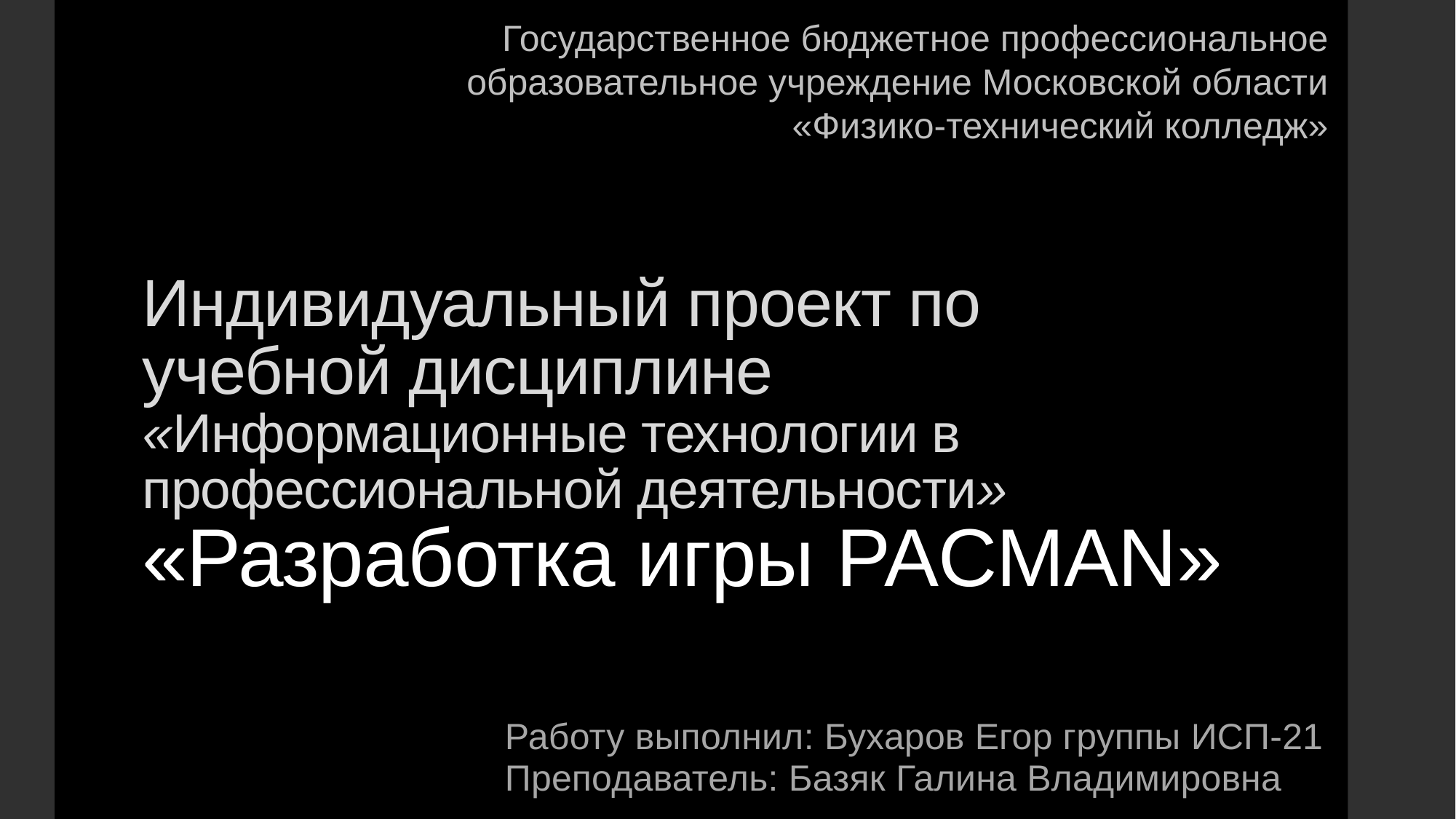

Государственное бюджетное профессиональное
образовательное учреждение Московской области
«Физико-технический колледж»
# Индивидуальный проект по учебной дисциплине «Информационные технологии в профессиональной деятельности» «Разработка игры PACMAN»
Работу выполнил: Бухаров Егор группы ИСП-21
Преподаватель: Базяк Галина Владимировна